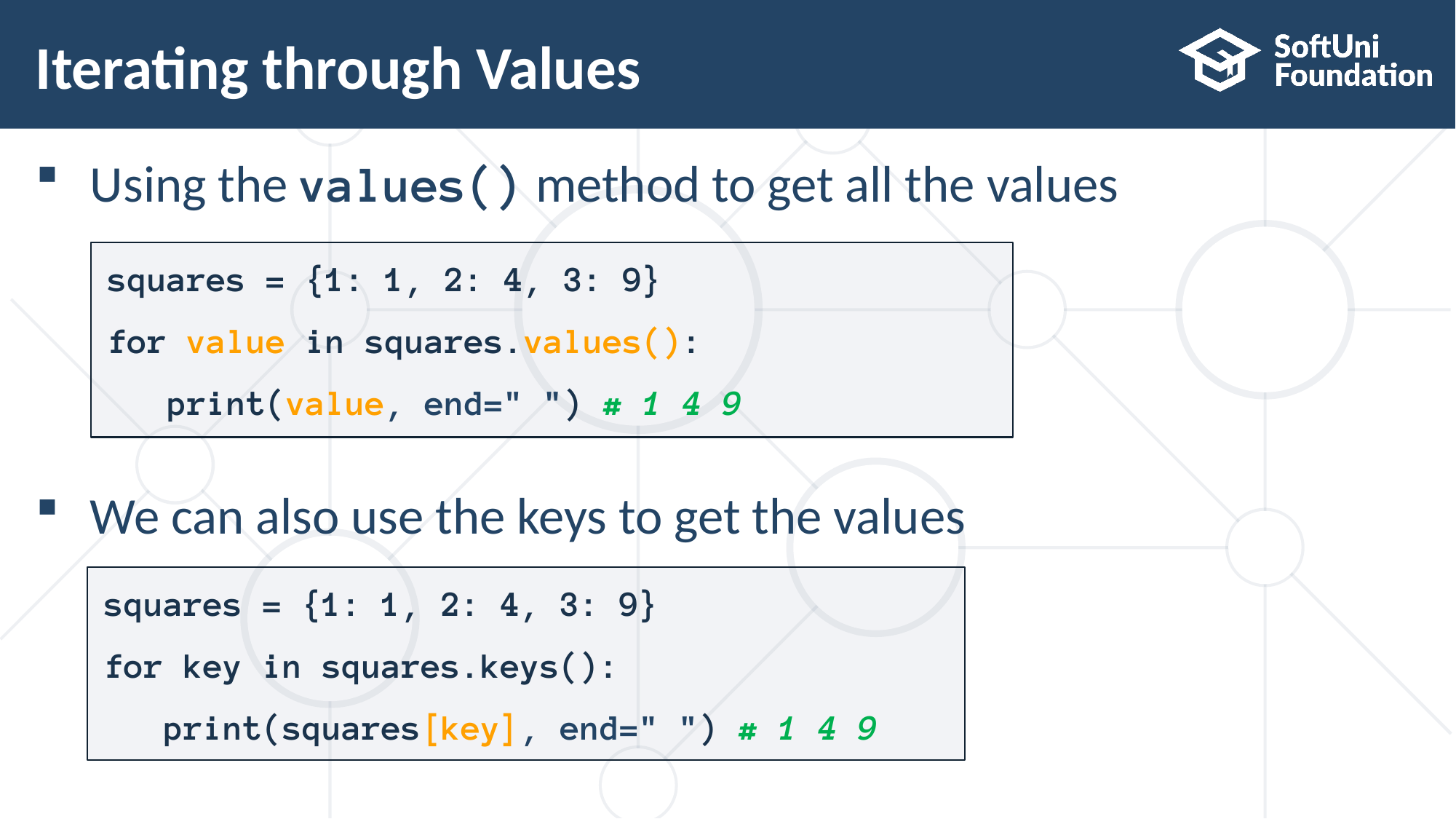

# Iterating through Values
Using the values() method to get all the values

We can also use the keys to get the values

squares = {1: 1, 2: 4, 3: 9}
for value in squares.values():
   print(value, end=" ") # 1 4 9
squares = {1: 1, 2: 4, 3: 9}
for key in squares.keys():
   print(squares[key], end=" ") # 1 4 9